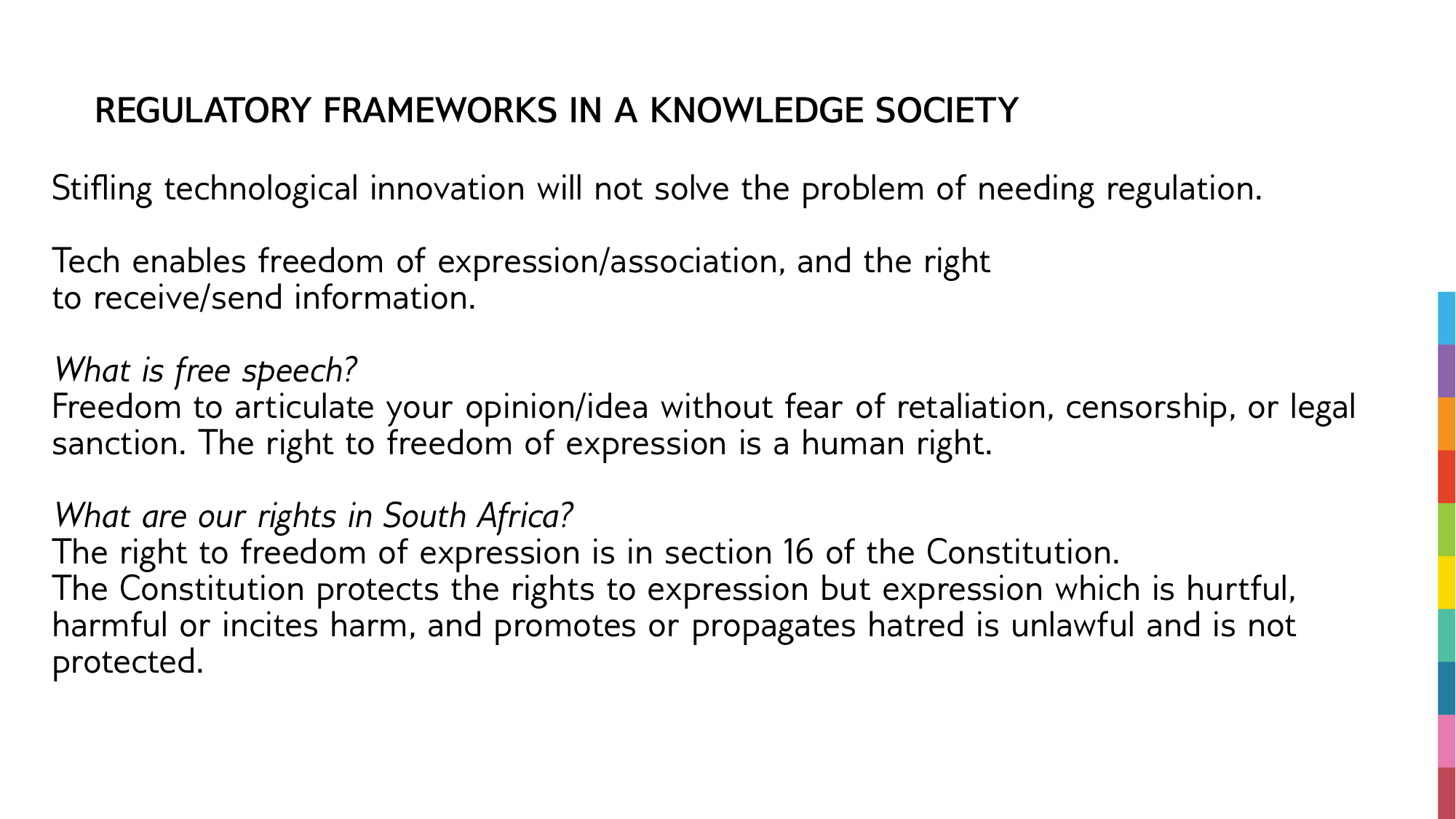

# REGULATORY FRAMEWORKS IN A KNOWLEDGE SOCIETY
Stifling technological innovation will not solve the problem of needing regulation.

Tech enables freedom of expression/association, and the right to receive/send information.

What is free speech?
Freedom to articulate your opinion/idea without fear of retaliation, censorship, or legal sanction. The right to freedom of expression is a human right.

What are our rights in South Africa? 
The right to freedom of expression is in section 16 of the Constitution.
The Constitution protects the rights to expression but expression which is hurtful, harmful or incites harm, and promotes or propagates hatred is unlawful and is not protected.